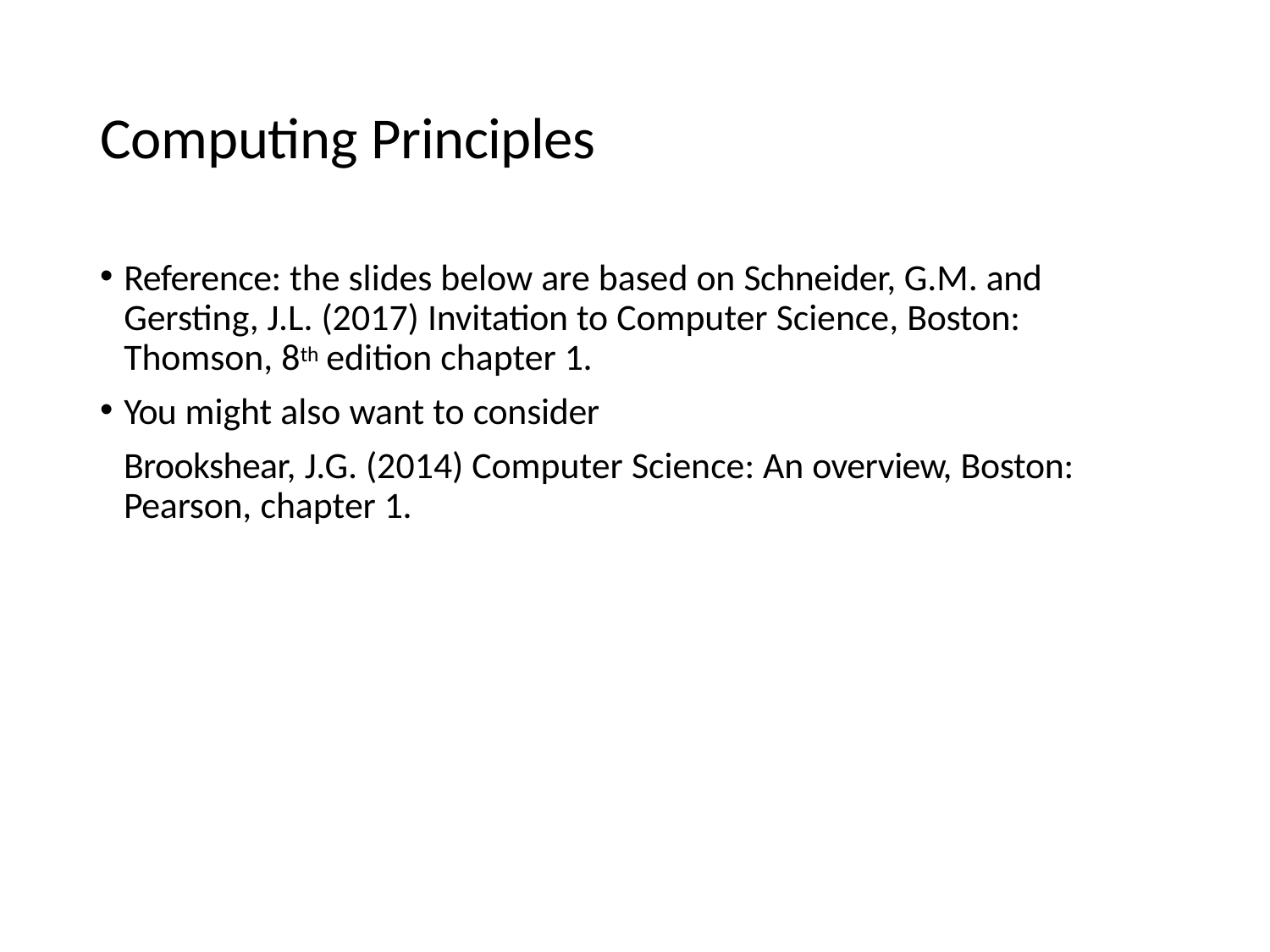

# Computing Principles
Reference: the slides below are based on Schneider, G.M. and Gersting, J.L. (2017) Invitation to Computer Science, Boston: Thomson, 8th edition chapter 1.
You might also want to consider
Brookshear, J.G. (2014) Computer Science: An overview, Boston: Pearson, chapter 1.